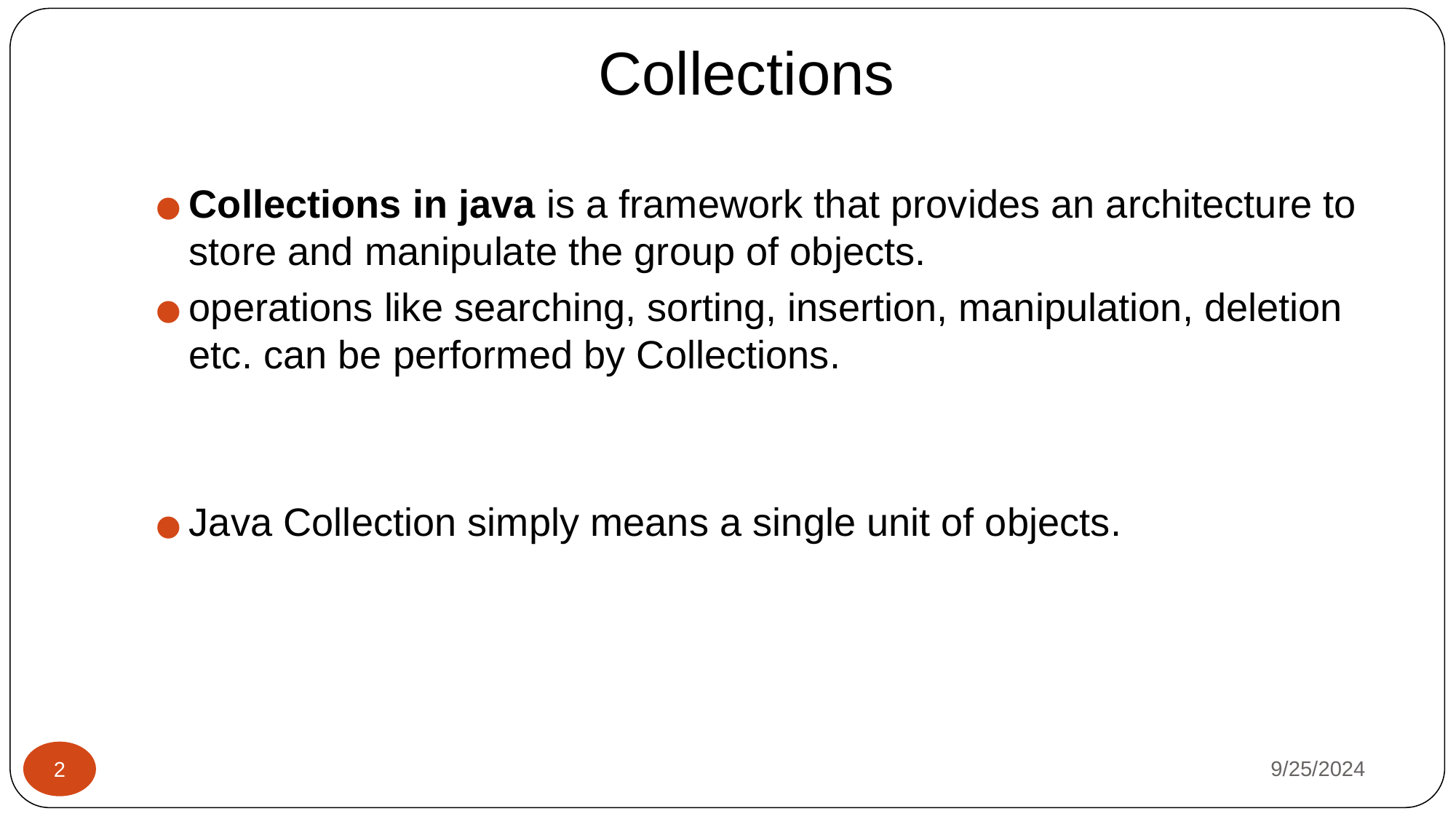

# Collections
Collections in java is a framework that provides an architecture to store and manipulate the group of objects.
operations like searching, sorting, insertion, manipulation, deletion etc. can be performed by Collections.

Java Collection simply means a single unit of objects.
9/25/2024
2